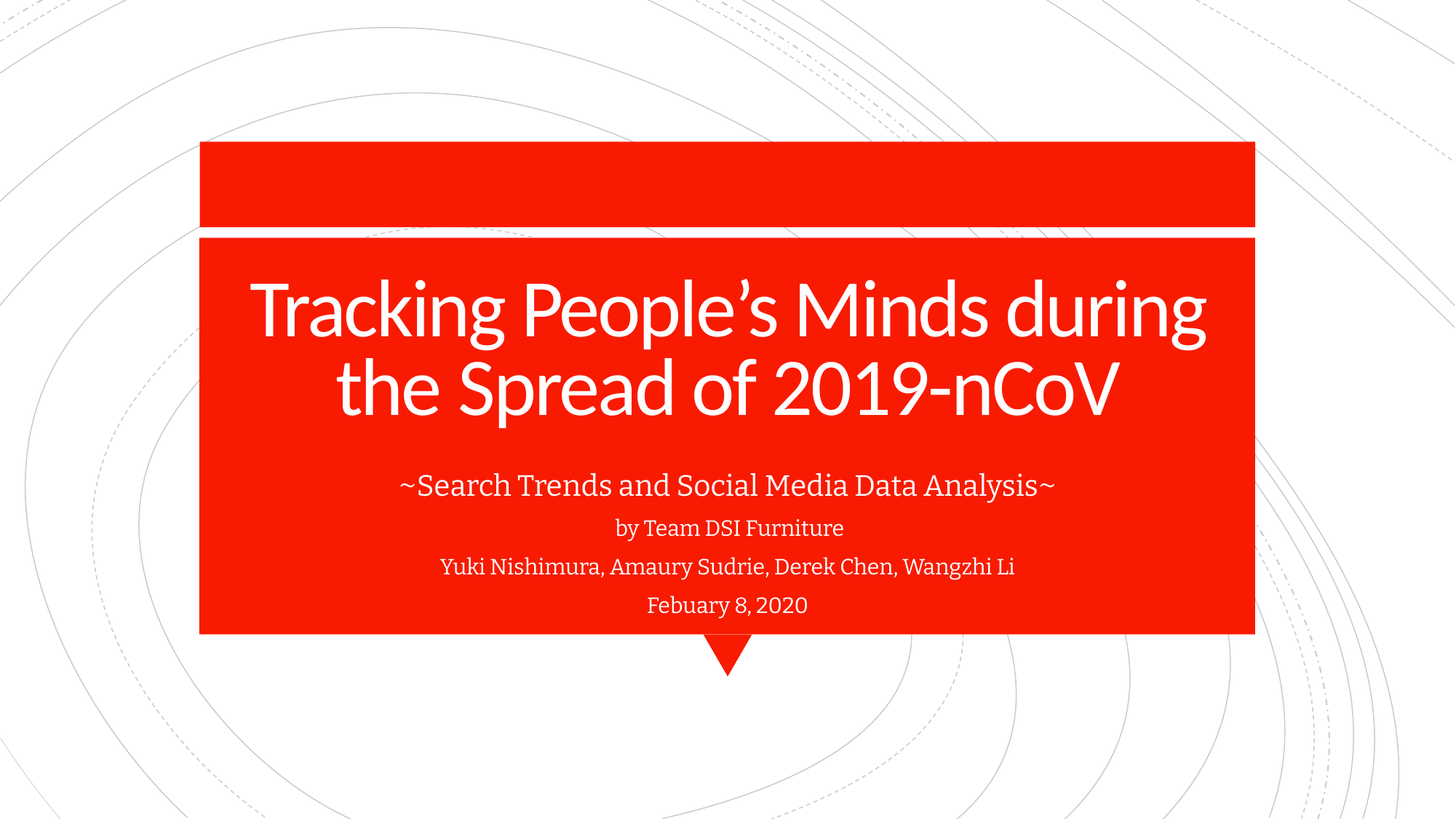

# Tracking People’s Minds during the Spread of 2019-nCoV
~Search Trends and Social Media Data Analysis~
 by Team DSI Furniture
Yuki Nishimura, Amaury Sudrie, Derek Chen, Wangzhi Li
Febuary 8, 2020